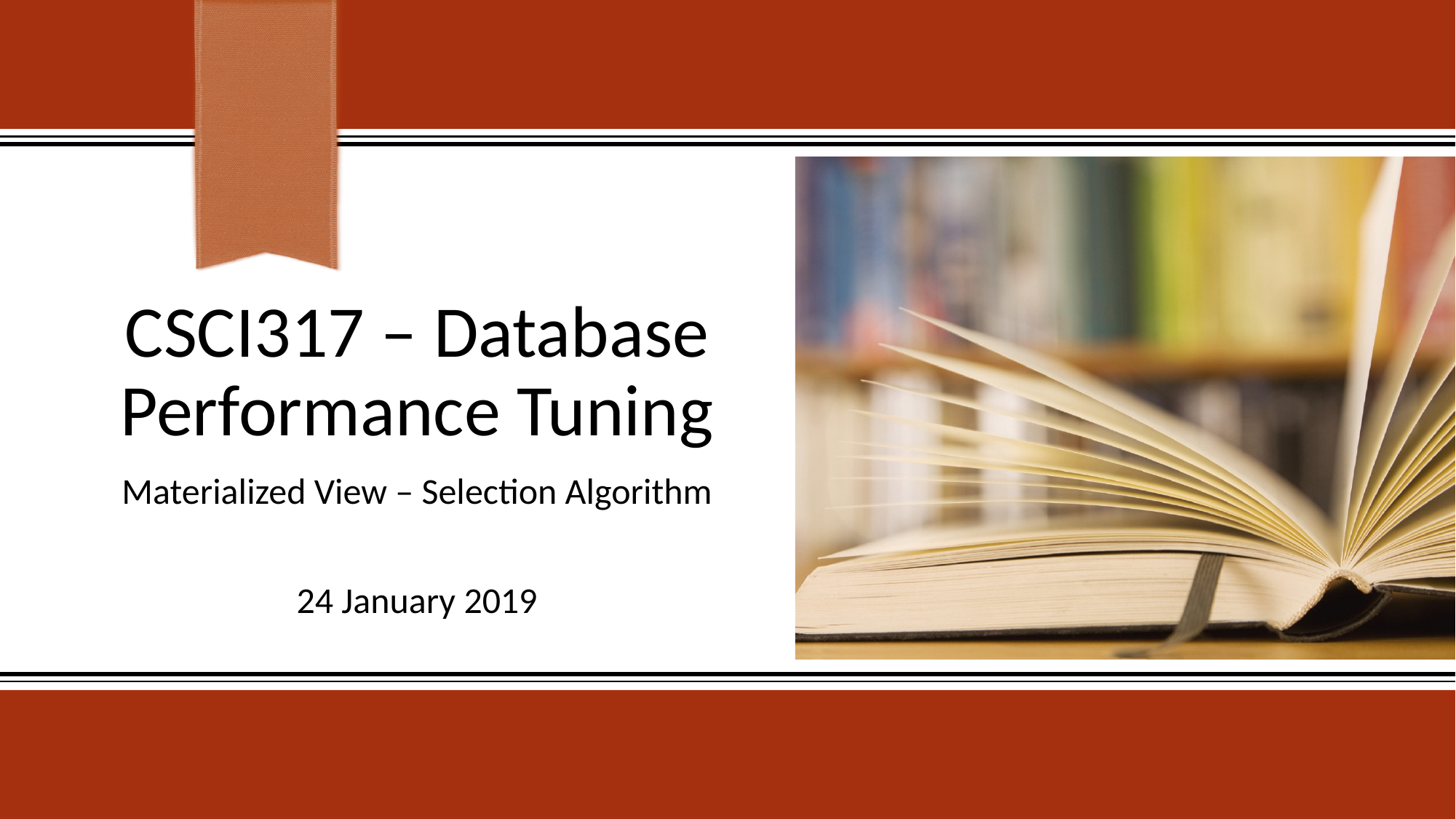

# CSCI317 – Database Performance Tuning
Materialized View – Selection Algorithm

24 January 2019